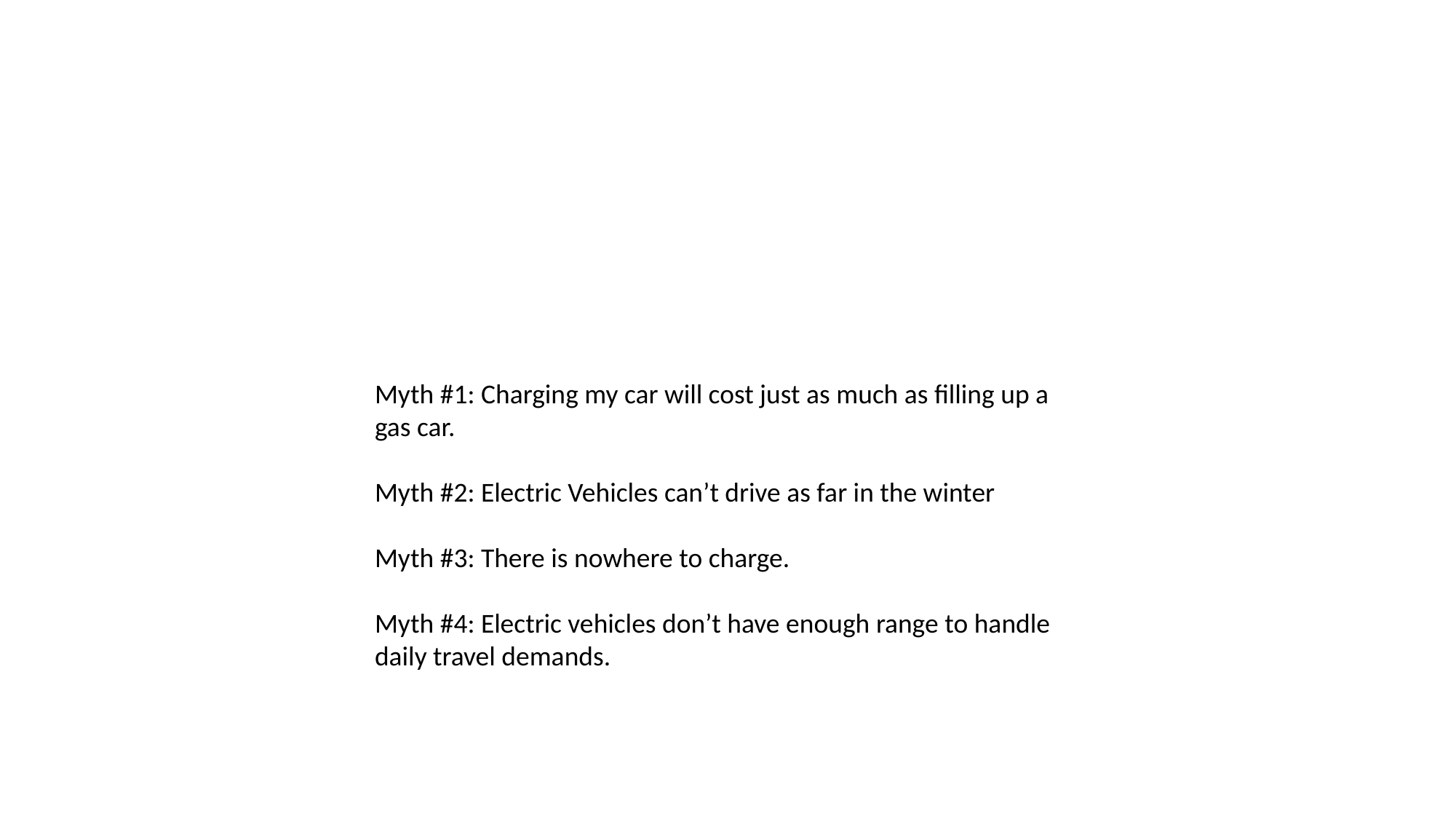

Myth #1: Charging my car will cost just as much as filling up a gas car.

Myth #2: Electric Vehicles can’t drive as far in the winter

Myth #3: There is nowhere to charge.

Myth #4: Electric vehicles don’t have enough range to handle daily travel demands.